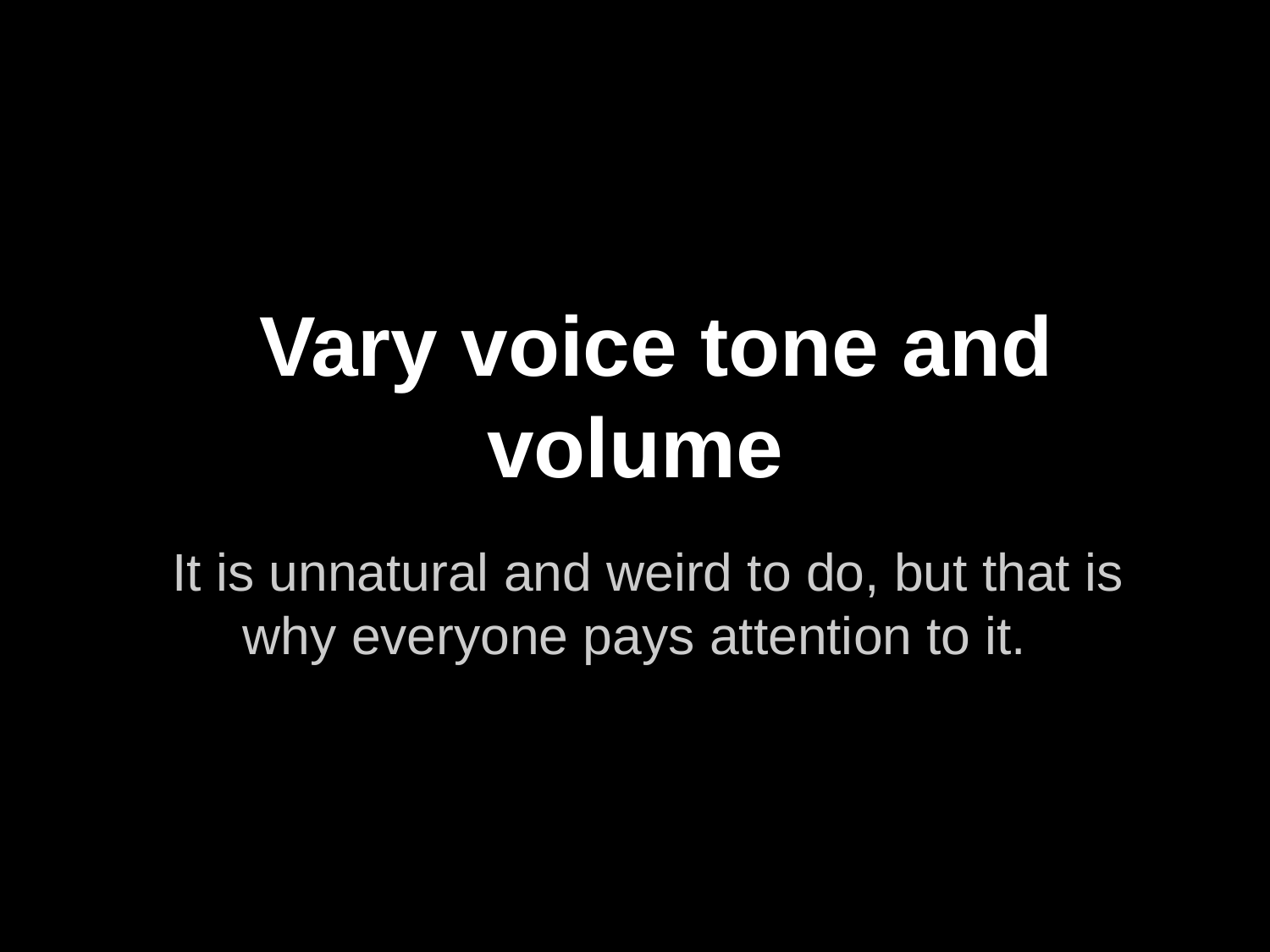

# Vary voice tone and volume
It is unnatural and weird to do, but that is why everyone pays attention to it.